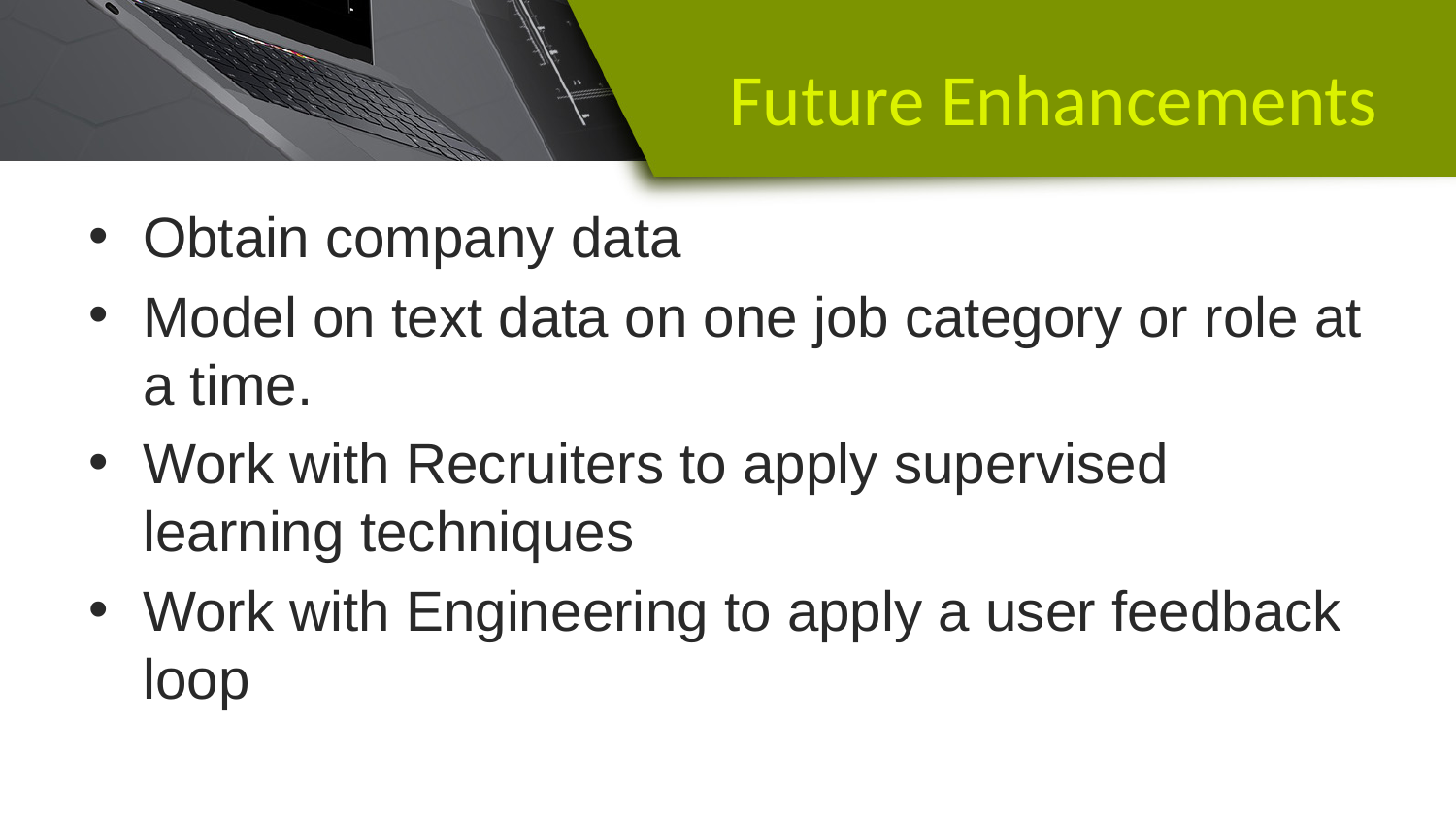

# Future Enhancements
Obtain company data
Model on text data on one job category or role at a time.
Work with Recruiters to apply supervised learning techniques
Work with Engineering to apply a user feedback loop